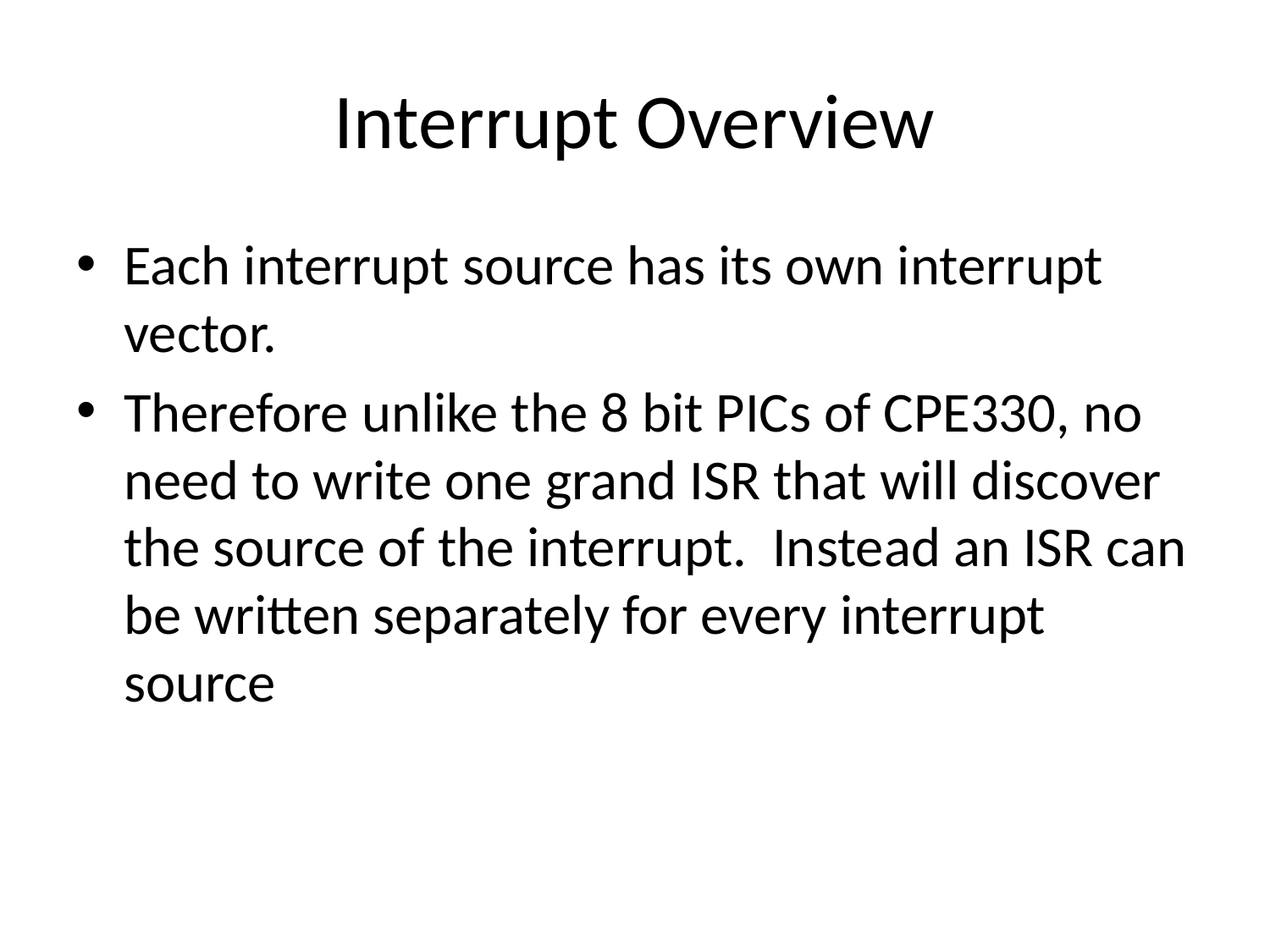

# Interrupt Overview
Each interrupt source has its own interrupt vector.
Therefore unlike the 8 bit PICs of CPE330, no need to write one grand ISR that will discover the source of the interrupt.  Instead an ISR can be written separately for every interrupt source